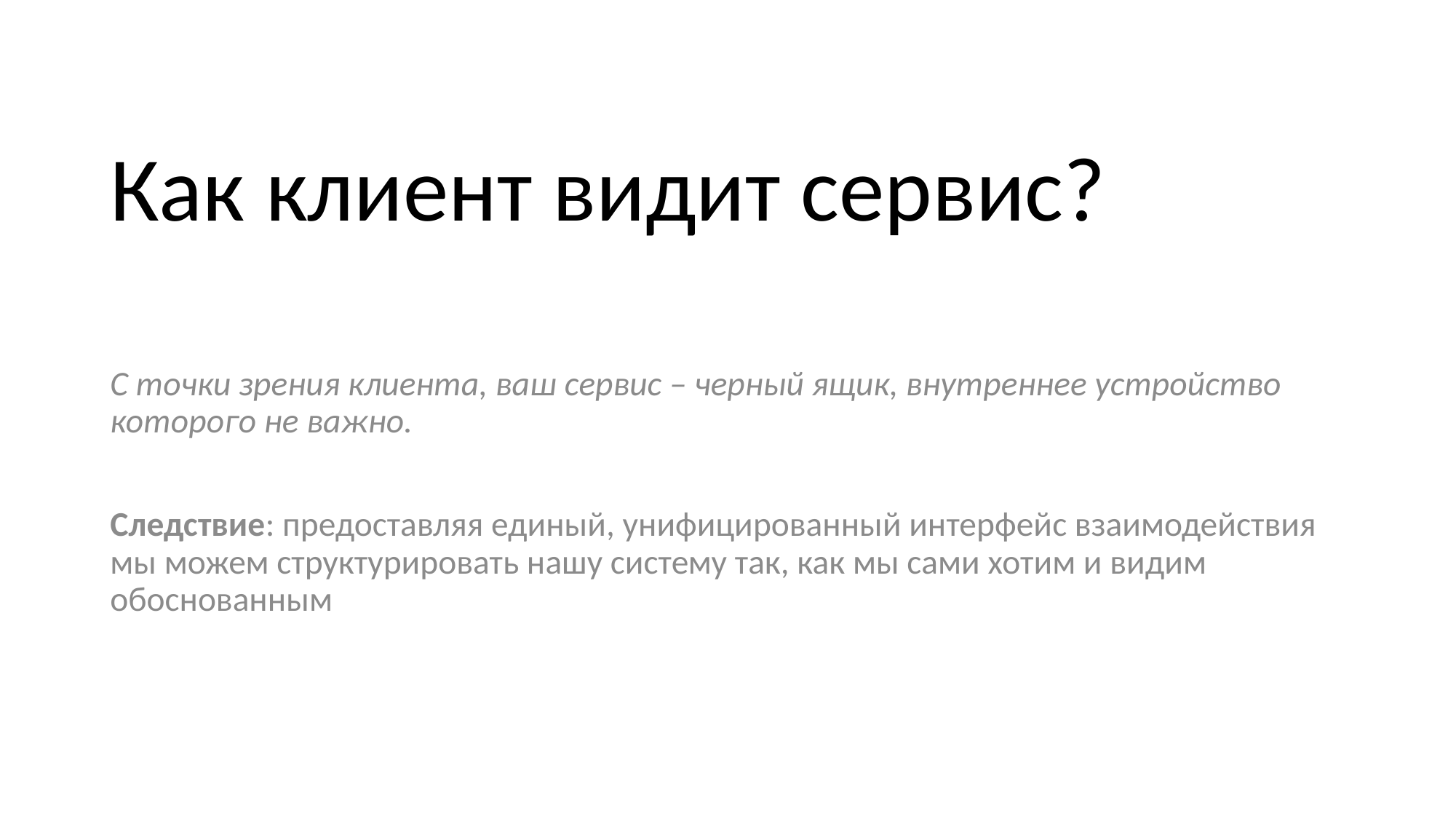

# Как клиент видит сервис?
С точки зрения клиента, ваш сервис – черный ящик, внутреннее устройство которого не важно.

Следствие: предоставляя единый, унифицированный интерфейс взаимодействия мы можем структурировать нашу систему так, как мы сами хотим и видим обоснованным